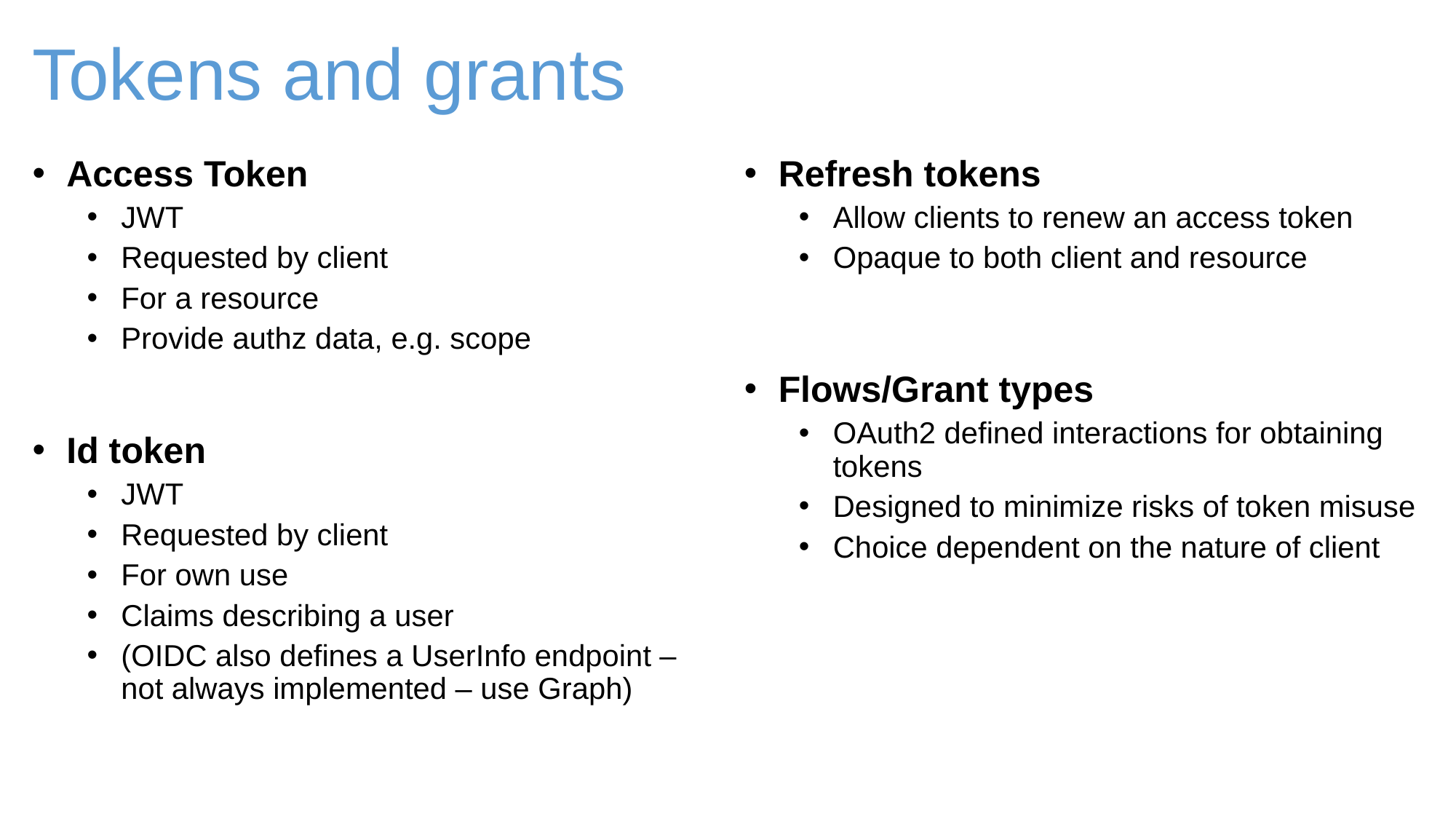

# Tokens and grants
Refresh tokens
Allow clients to renew an access token
Opaque to both client and resource

Flows/Grant types
OAuth2 defined interactions for obtaining tokens
Designed to minimize risks of token misuse
Choice dependent on the nature of client

Access Token
JWT
Requested by client
For a resource
Provide authz data, e.g. scope

Id token
JWT
Requested by client
For own use
Claims describing a user
(OIDC also defines a UserInfo endpoint – not always implemented – use Graph)